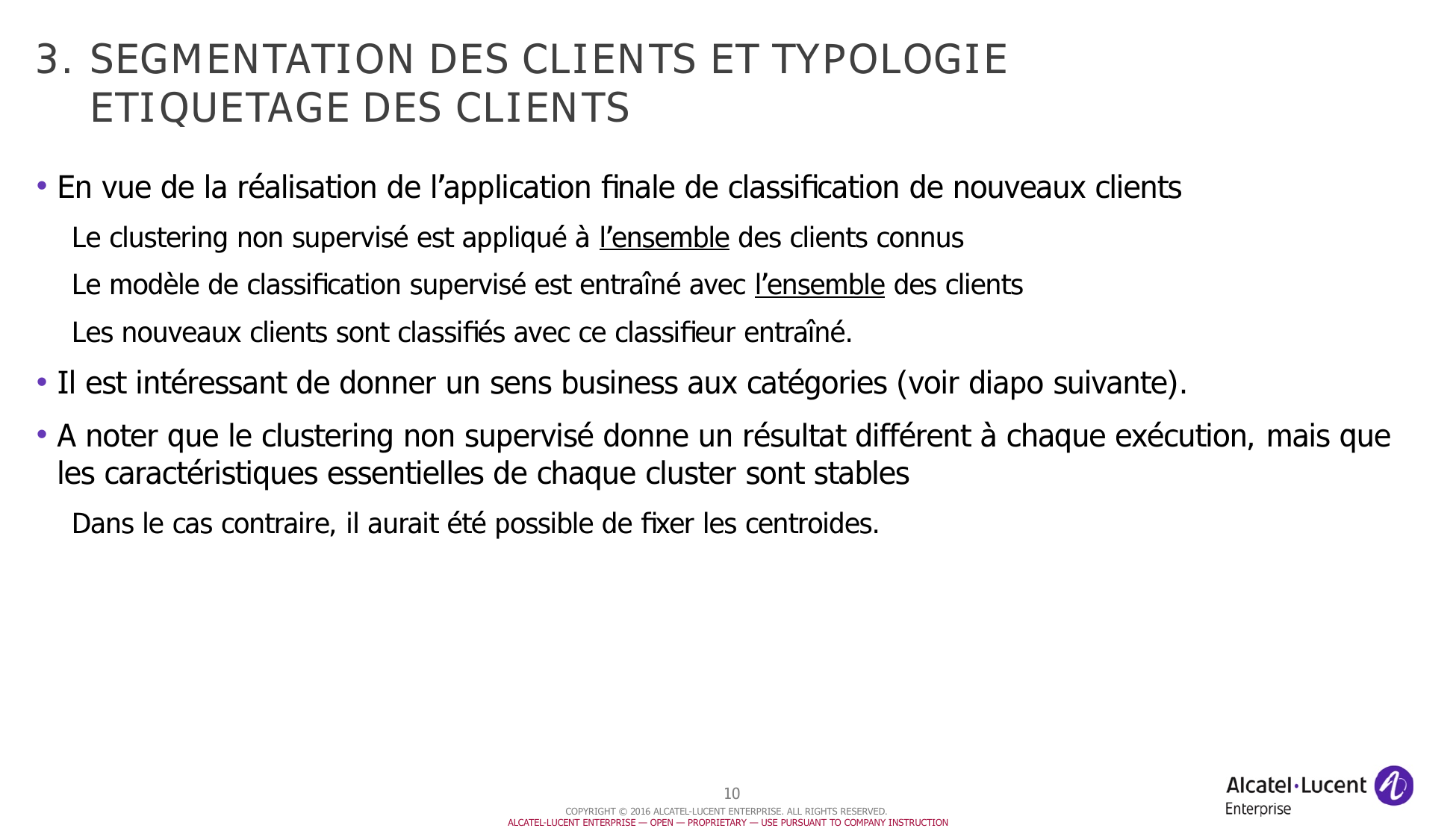

# 3.	SEGMENTATION DES CLIENTS ET typologie Etiquetage des clients
En vue de la réalisation de l’application finale de classification de nouveaux clients
Le clustering non supervisé est appliqué à l’ensemble des clients connus
Le modèle de classification supervisé est entraîné avec l’ensemble des clients
Les nouveaux clients sont classifiés avec ce classifieur entraîné.
Il est intéressant de donner un sens business aux catégories (voir diapo suivante).
A noter que le clustering non supervisé donne un résultat différent à chaque exécution, mais que les caractéristiques essentielles de chaque cluster sont stables
Dans le cas contraire, il aurait été possible de fixer les centroides.